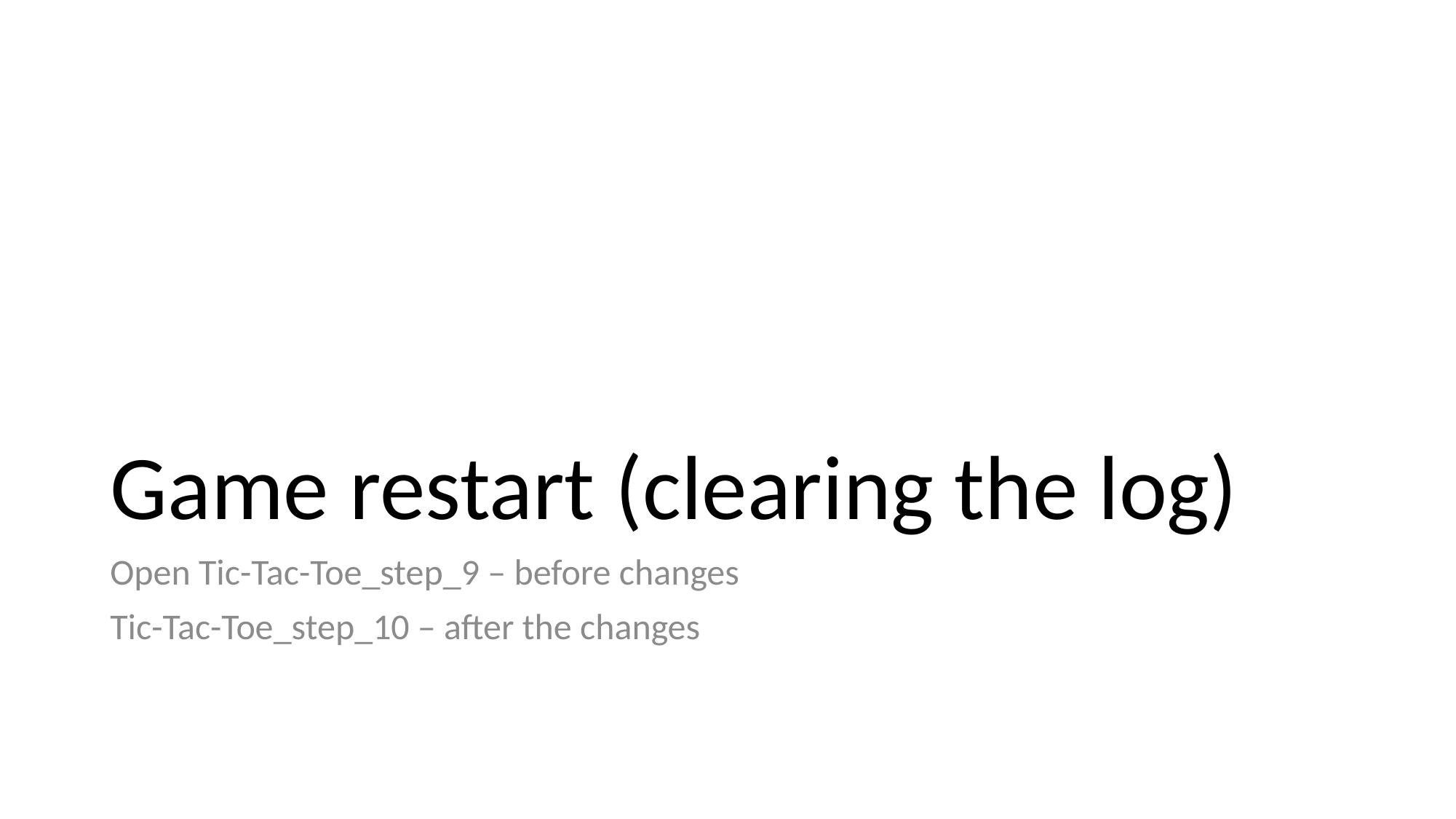

# Game restart (clearing the log)
Open Tic-Tac-Toe_step_9 – before changes
Tic-Tac-Toe_step_10 – after the changes